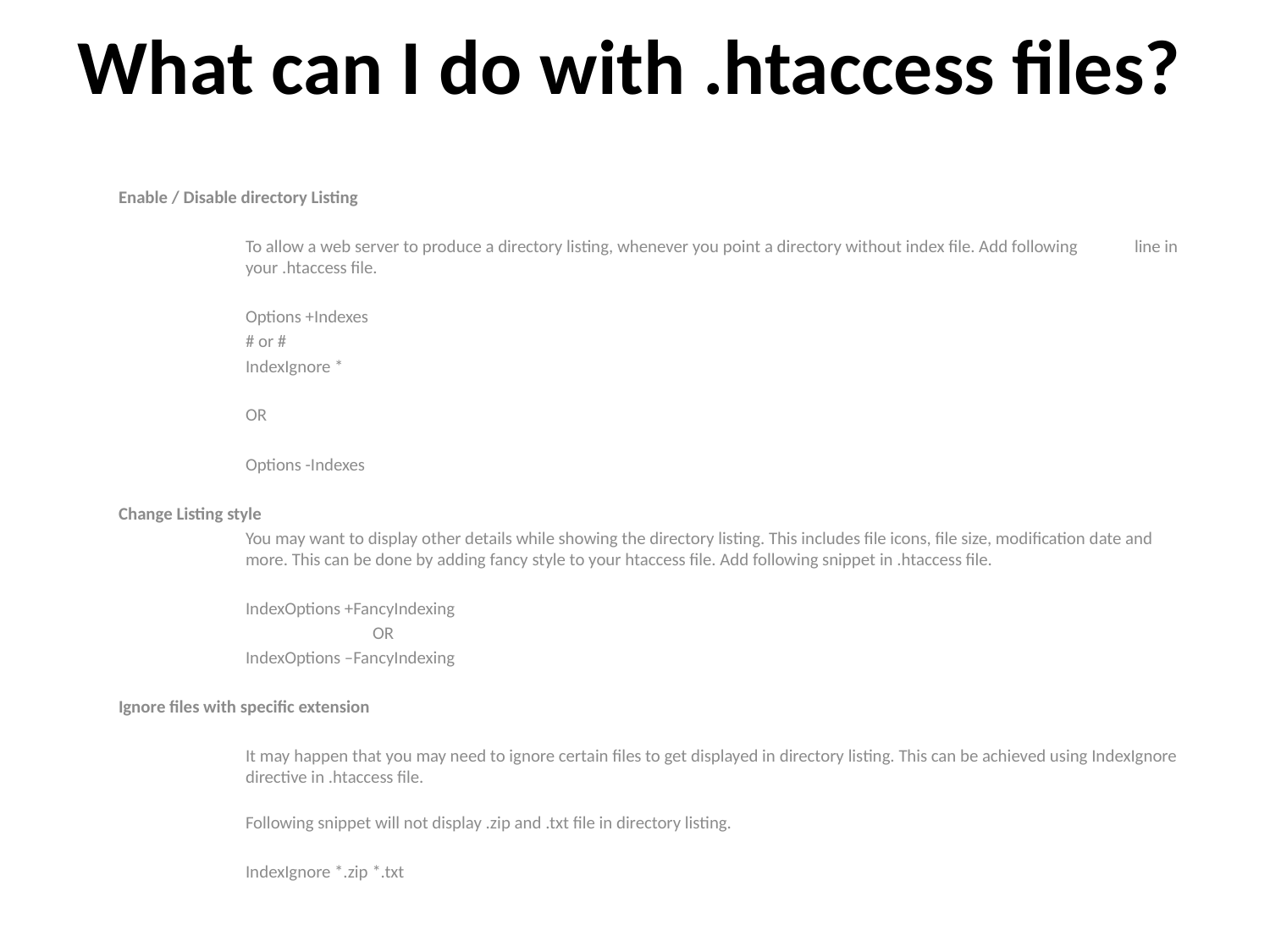

# What can I do with .htaccess files?
Enable / Disable directory Listing

	To allow a web server to produce a directory listing, whenever you point a directory without index file. Add following 	line in 	your .htaccess file.

	Options +Indexes
	# or #
	IndexIgnore *

	OR

	Options -Indexes

Change Listing style
	You may want to display other details while showing the directory listing. This includes file icons, file size, modification date and 	more. This can be done by adding fancy style to your htaccess file. Add following snippet in .htaccess file.

	IndexOptions +FancyIndexing
		OR
	IndexOptions –FancyIndexing

Ignore files with specific extension

	It may happen that you may need to ignore certain files to get displayed in directory listing. This can be achieved using IndexIgnore 	directive in .htaccess file.
	Following snippet will not display .zip and .txt file in directory listing.

	IndexIgnore *.zip *.txt